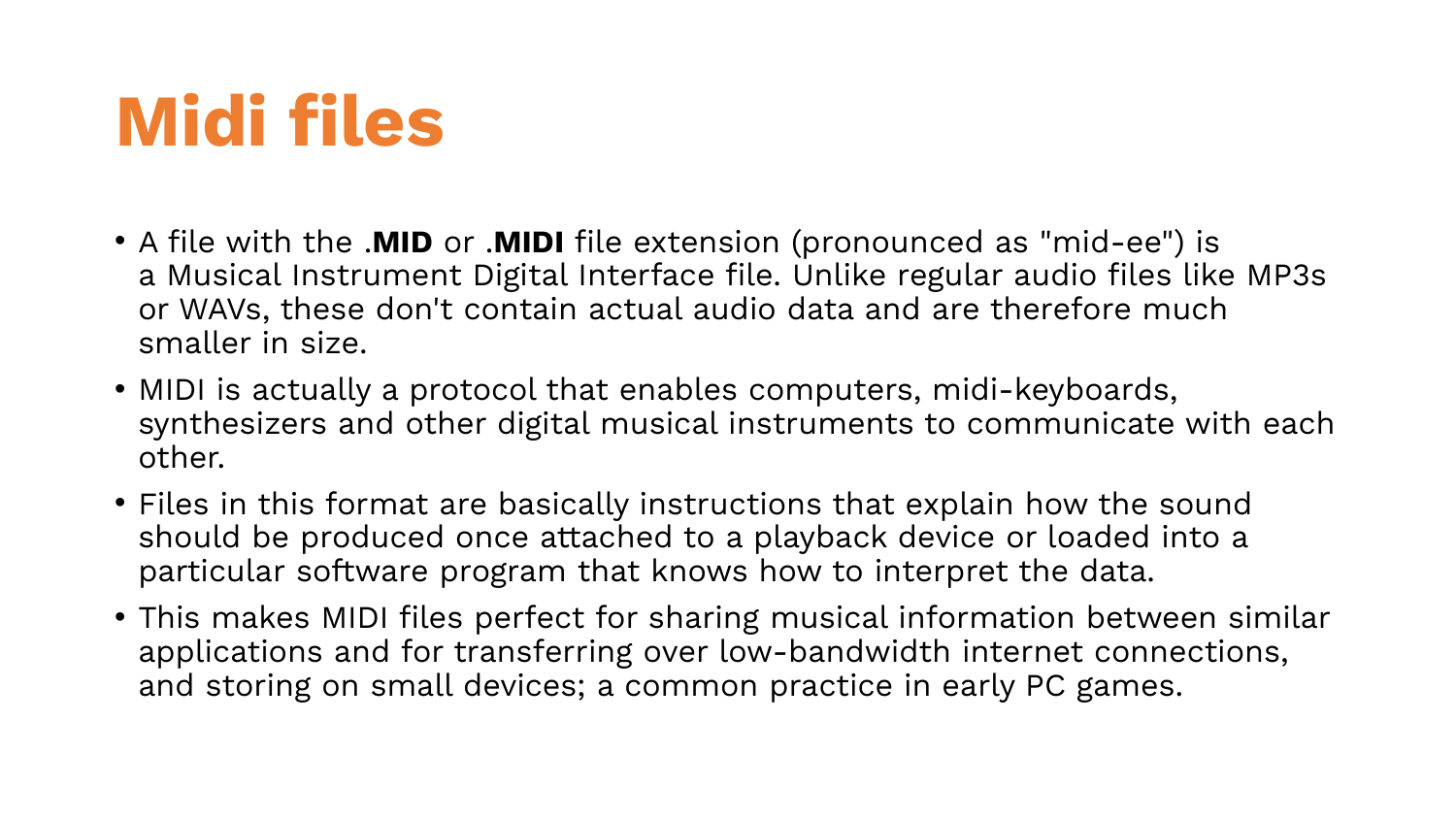

# Midi files
A file with the .MID or .MIDI file extension (pronounced as "mid-ee") is a Musical Instrument Digital Interface file. Unlike regular audio files like MP3s or WAVs, these don't contain actual audio data and are therefore much smaller in size.
MIDI is actually a protocol that enables computers, midi-keyboards, synthesizers and other digital musical instruments to communicate with each other.
Files in this format are basically instructions that explain how the sound should be produced once attached to a playback device or loaded into a particular software program that knows how to interpret the data.
This makes MIDI files perfect for sharing musical information between similar applications and for transferring over low-bandwidth internet connections, and storing on small devices; a common practice in early PC games.